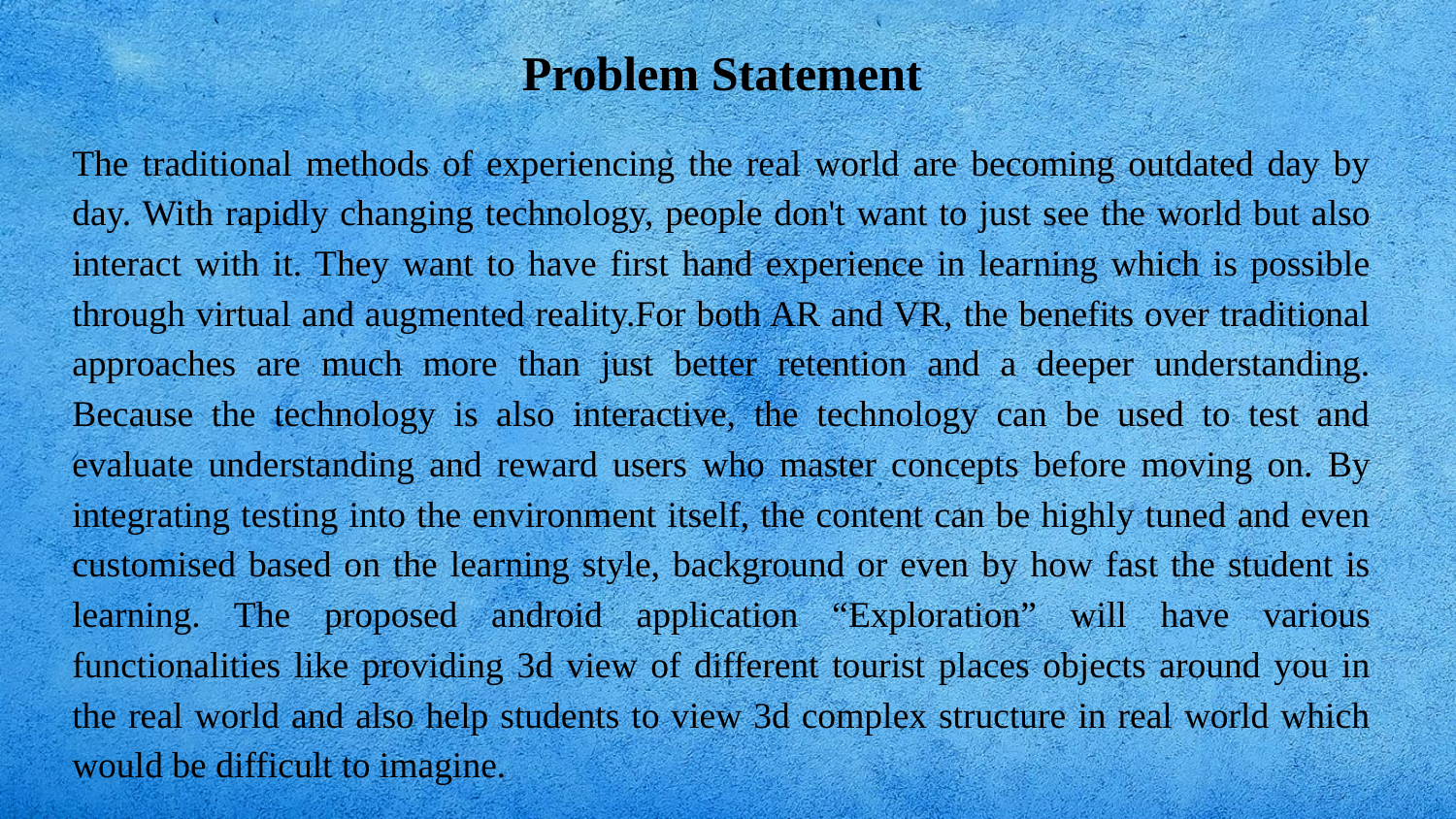

Problem Statement
The traditional methods of experiencing the real world are becoming outdated day by day. With rapidly changing technology, people don't want to just see the world but also interact with it. They want to have first hand experience in learning which is possible through virtual and augmented reality.For both AR and VR, the benefits over traditional approaches are much more than just better retention and a deeper understanding. Because the technology is also interactive, the technology can be used to test and evaluate understanding and reward users who master concepts before moving on. By integrating testing into the environment itself, the content can be highly tuned and even customised based on the learning style, background or even by how fast the student is learning. The proposed android application “Exploration” will have various functionalities like providing 3d view of different tourist places objects around you in the real world and also help students to view 3d complex structure in real world which would be difficult to imagine.